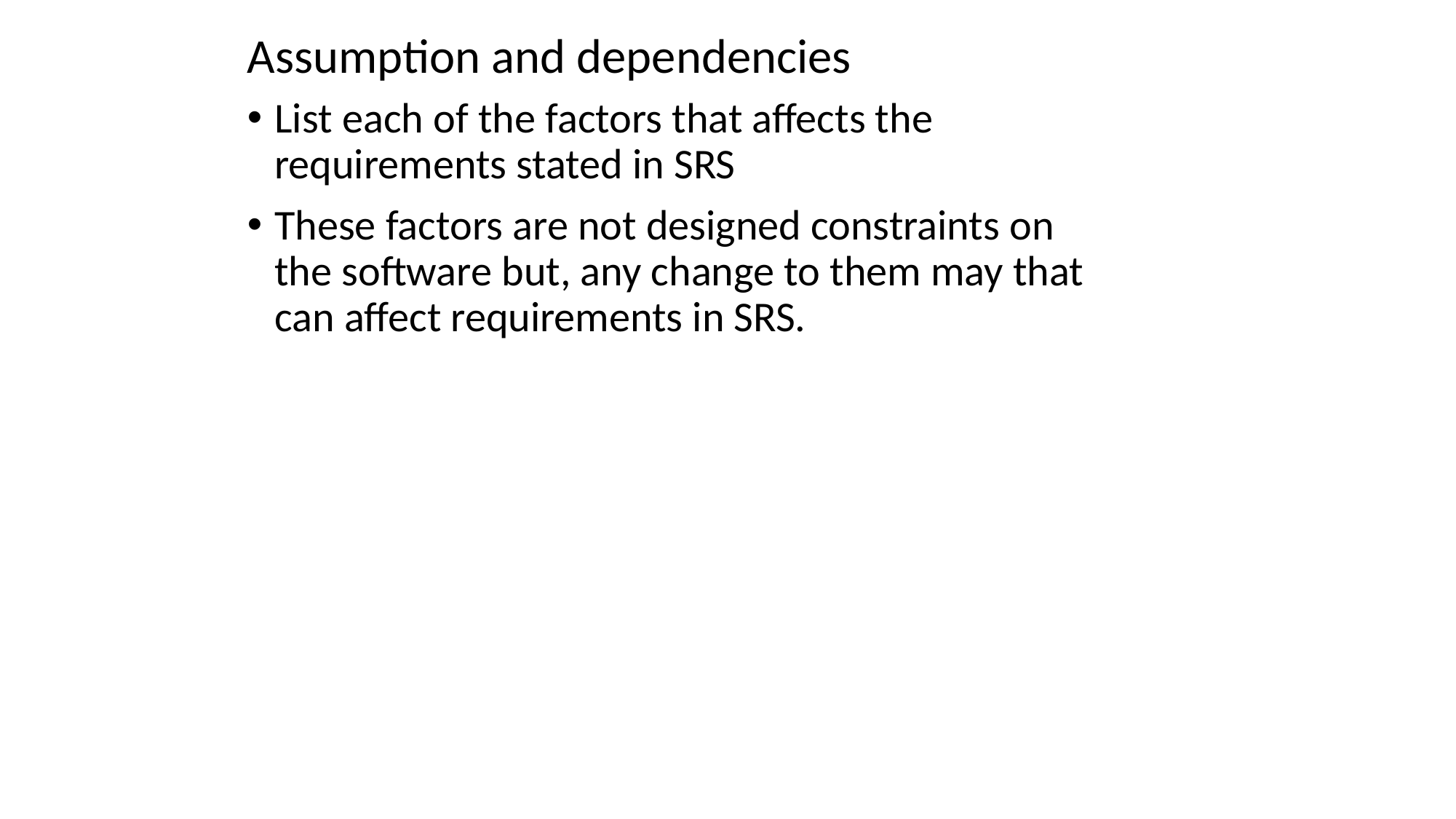

# Assumption and dependencies
List each of the factors that affects the requirements stated in SRS
These factors are not designed constraints on the software but, any change to them may that can affect requirements in SRS.